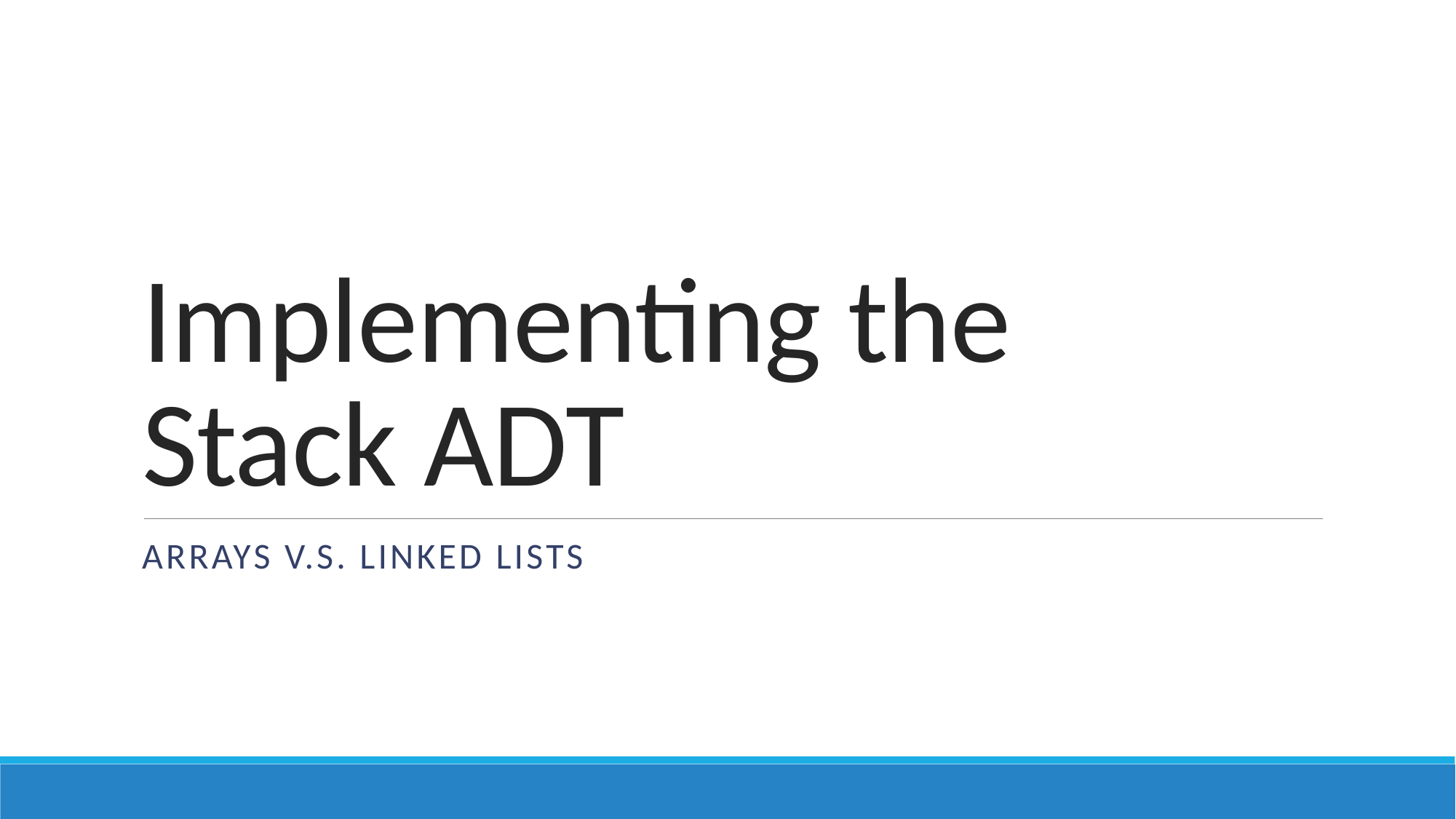

# Implementing the Stack ADT
Arrays V.s. Linked Lists